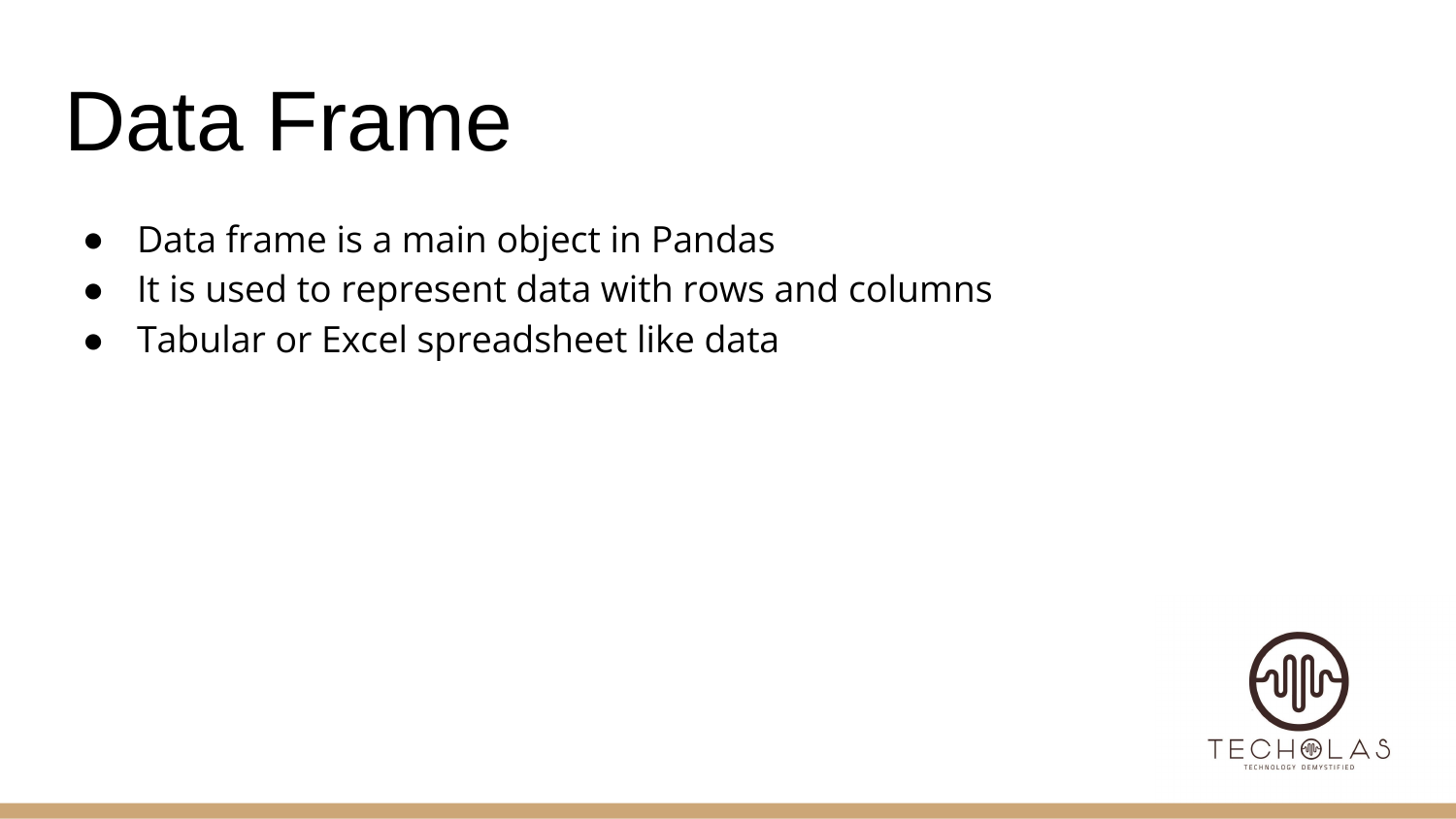

# Data Frame
Data frame is a main object in Pandas
It is used to represent data with rows and columns
Tabular or Excel spreadsheet like data